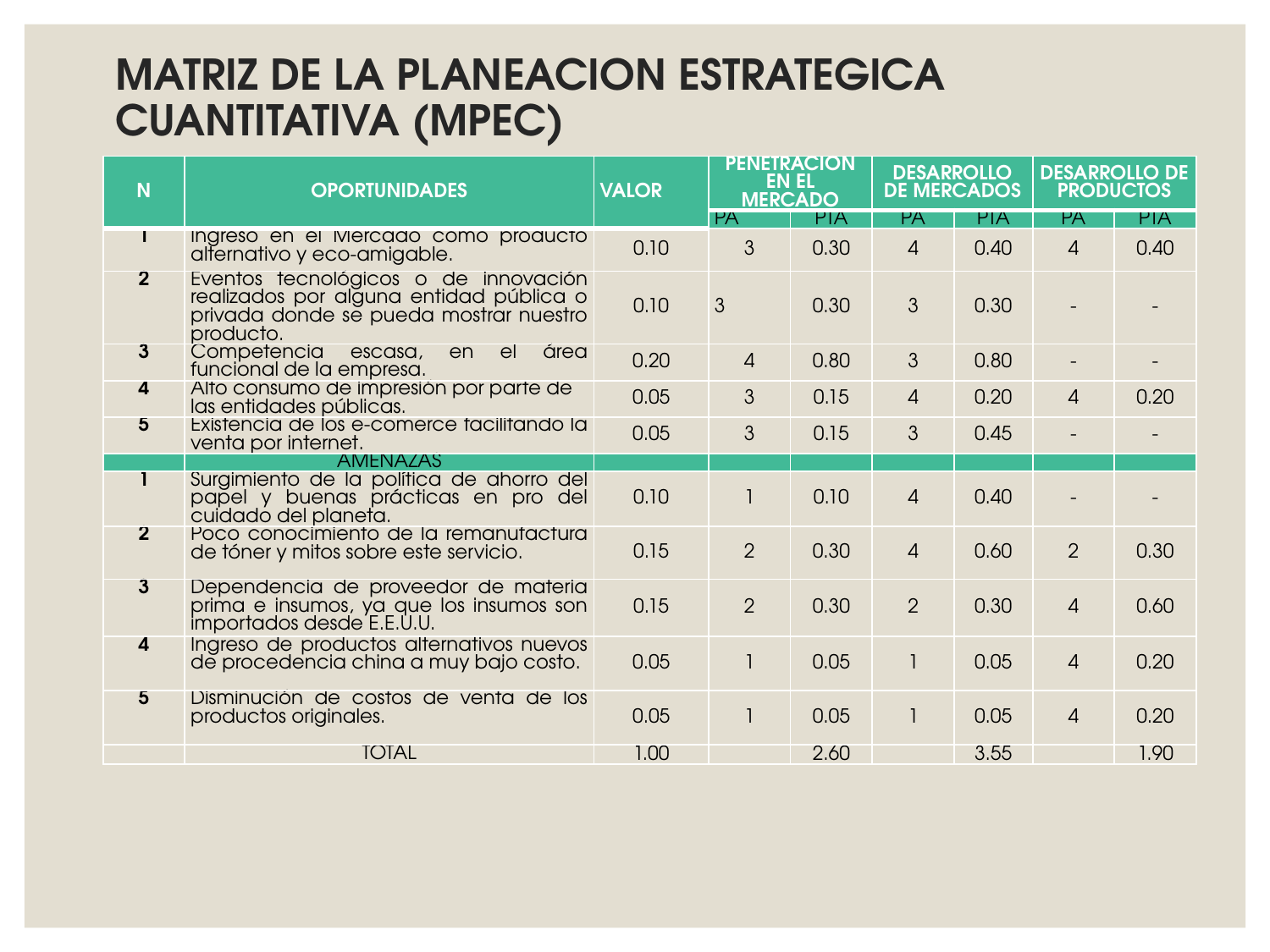

# MATRIZ DE LA PLANEACION ESTRATEGICA CUANTITATIVA (MPEC)
| N | OPORTUNIDADES | VALOR | PENETRACION EN EL MERCADO |  | DESARROLLO DE MERCADOS |  | DESARROLLO DE PRODUCTOS |  |
| --- | --- | --- | --- | --- | --- | --- | --- | --- |
|  |  |  | PA | PTA | PA | PTA | PA | PTA |
| 1 | Ingreso en el Mercado como producto alternativo y eco-amigable. | 0.10 | 3 | 0.30 | 4 | 0.40 | 4 | 0.40 |
| 2 | Eventos tecnológicos o de innovación realizados por alguna entidad pública o privada donde se pueda mostrar nuestro producto. | 0.10 | 3 | 0.30 | 3 | 0.30 | - | - |
| 3 | Competencia escasa, en el área funcional de la empresa. | 0.20 | 4 | 0.80 | 3 | 0.80 | - | - |
| 4 | Alto consumo de impresión por parte de las entidades públicas. | 0.05 | 3 | 0.15 | 4 | 0.20 | 4 | 0.20 |
| 5 | Existencia de los e-comerce facilitando la venta por internet. | 0.05 | 3 | 0.15 | 3 | 0.45 | - | - |
|  | AMENAZAS |  |  |  |  |  |  |  |
| 1 | Surgimiento de la política de ahorro del papel y buenas prácticas en pro del cuidado del planeta. | 0.10 | 1 | 0.10 | 4 | 0.40 | - | - |
| 2 | Poco conocimiento de la remanufactura de tóner y mitos sobre este servicio. | 0.15 | 2 | 0.30 | 4 | 0.60 | 2 | 0.30 |
| 3 | Dependencia de proveedor de materia prima e insumos, ya que los insumos son importados desde E.E.U.U. | 0.15 | 2 | 0.30 | 2 | 0.30 | 4 | 0.60 |
| 4 | Ingreso de productos alternativos nuevos de procedencia china a muy bajo costo. | 0.05 | 1 | 0.05 | 1 | 0.05 | 4 | 0.20 |
| 5 | Disminución de costos de venta de los productos originales. | 0.05 | 1 | 0.05 | 1 | 0.05 | 4 | 0.20 |
|  | TOTAL | 1.00 |  | 2.60 |  | 3.55 |  | 1.90 |